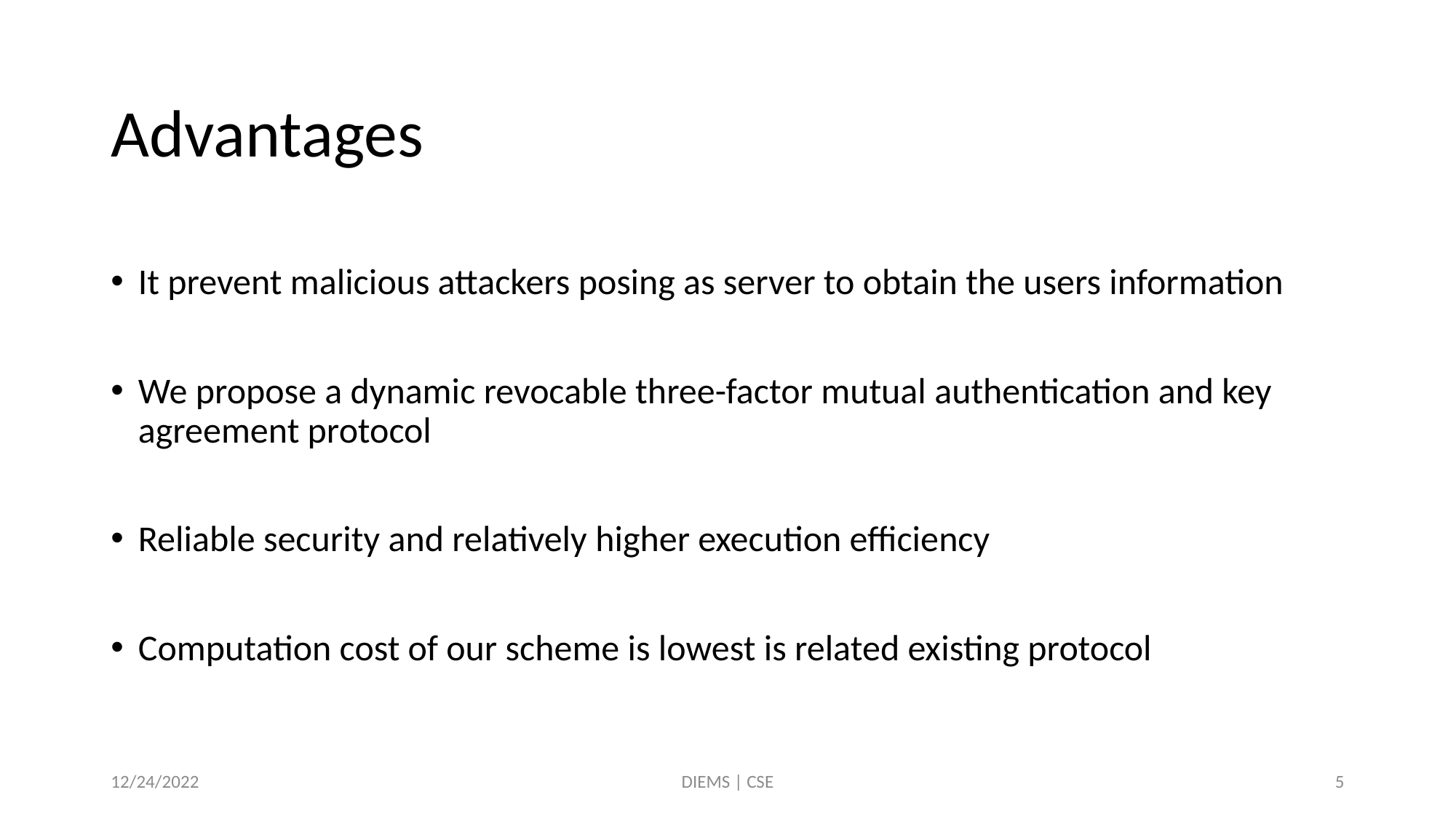

# Advantages
It prevent malicious attackers posing as server to obtain the users information

We propose a dynamic revocable three-factor mutual authentication and key agreement protocol

Reliable security and relatively higher execution efficiency

Computation cost of our scheme is lowest is related existing protocol

12/24/2022
DIEMS | CSE
5